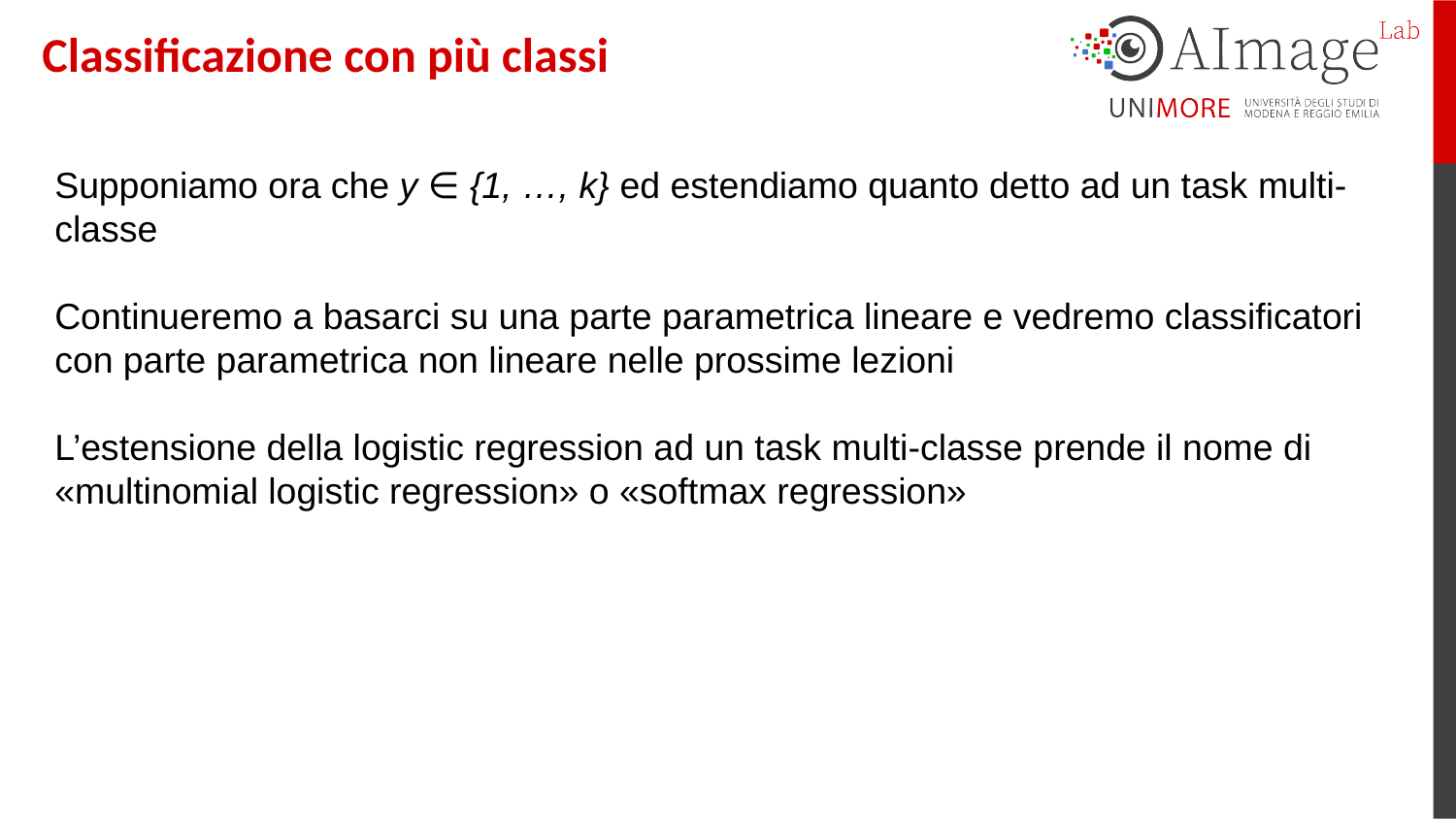

Classificazione con più classi
Supponiamo ora che y ∈ {1, …, k} ed estendiamo quanto detto ad un task multi-classe

Continueremo a basarci su una parte parametrica lineare e vedremo classificatori con parte parametrica non lineare nelle prossime lezioni

L’estensione della logistic regression ad un task multi-classe prende il nome di «multinomial logistic regression» o «softmax regression»